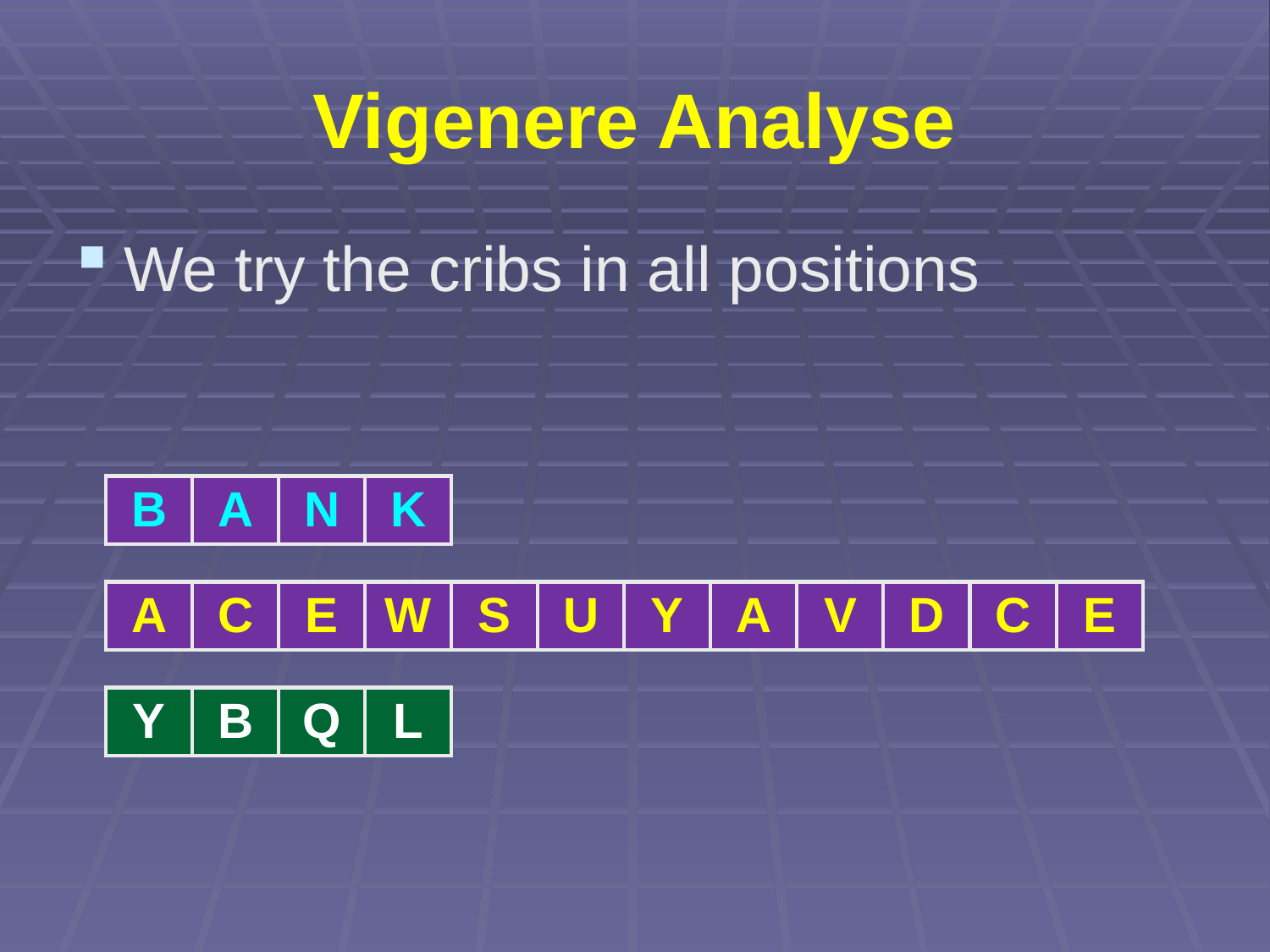

# Vigenere Analyse
We try the cribs in all positions
| B | A | N | K |
| --- | --- | --- | --- |
| A | C | E | W | S | U | Y | A | V | D | C | E |
| --- | --- | --- | --- | --- | --- | --- | --- | --- | --- | --- | --- |
| Y | B | Q | L |
| --- | --- | --- | --- |